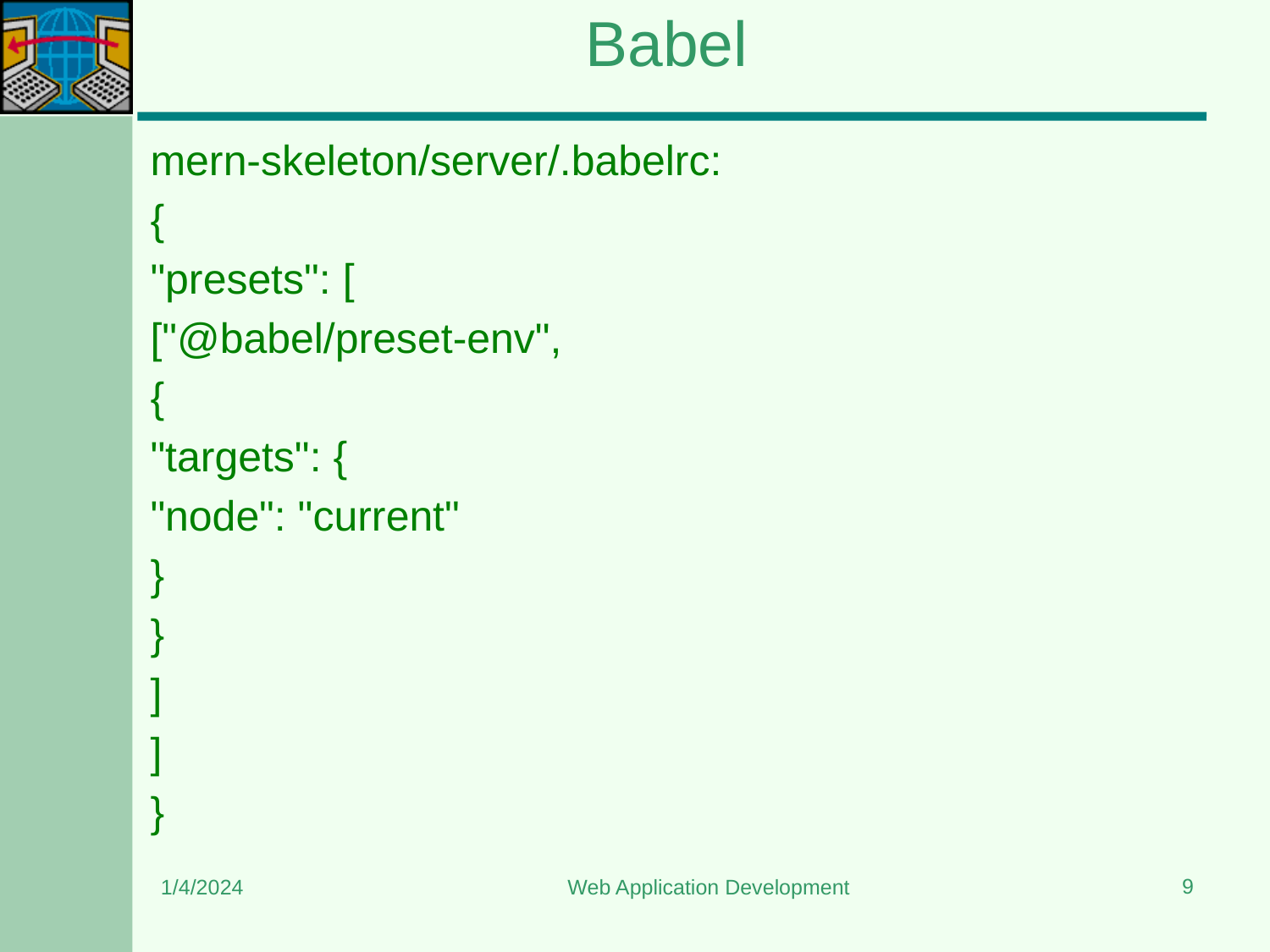

# Babel
mern-skeleton/server/.babelrc:
{
"presets": [
["@babel/preset-env",
{
"targets": {
"node": "current"
}
}
]
]
}
9
1/4/2024
Web Application Development